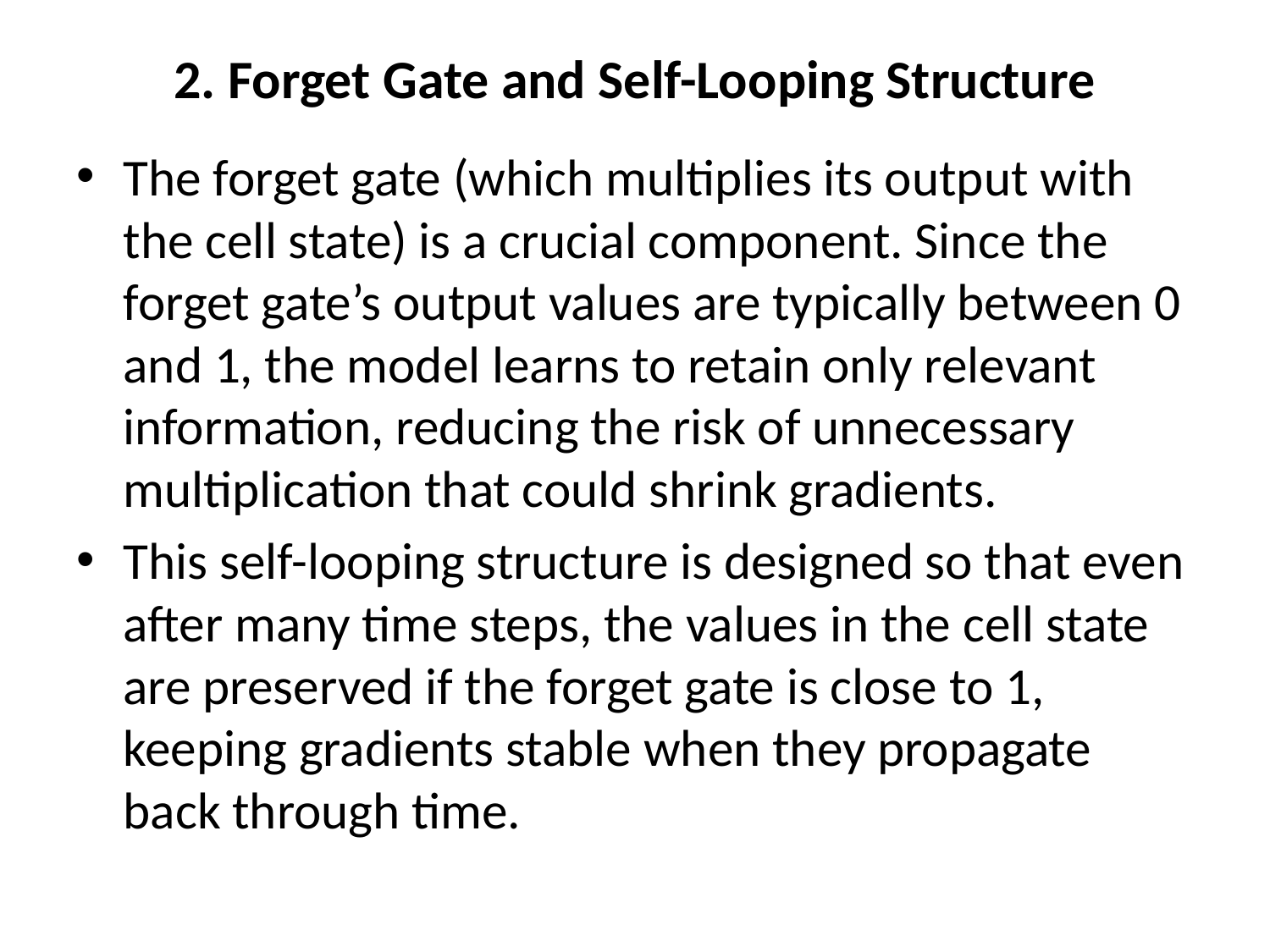

# 2. Forget Gate and Self-Looping Structure
The forget gate (which multiplies its output with the cell state) is a crucial component. Since the forget gate’s output values are typically between 0 and 1, the model learns to retain only relevant information, reducing the risk of unnecessary multiplication that could shrink gradients.
This self-looping structure is designed so that even after many time steps, the values in the cell state are preserved if the forget gate is close to 1, keeping gradients stable when they propagate back through time.